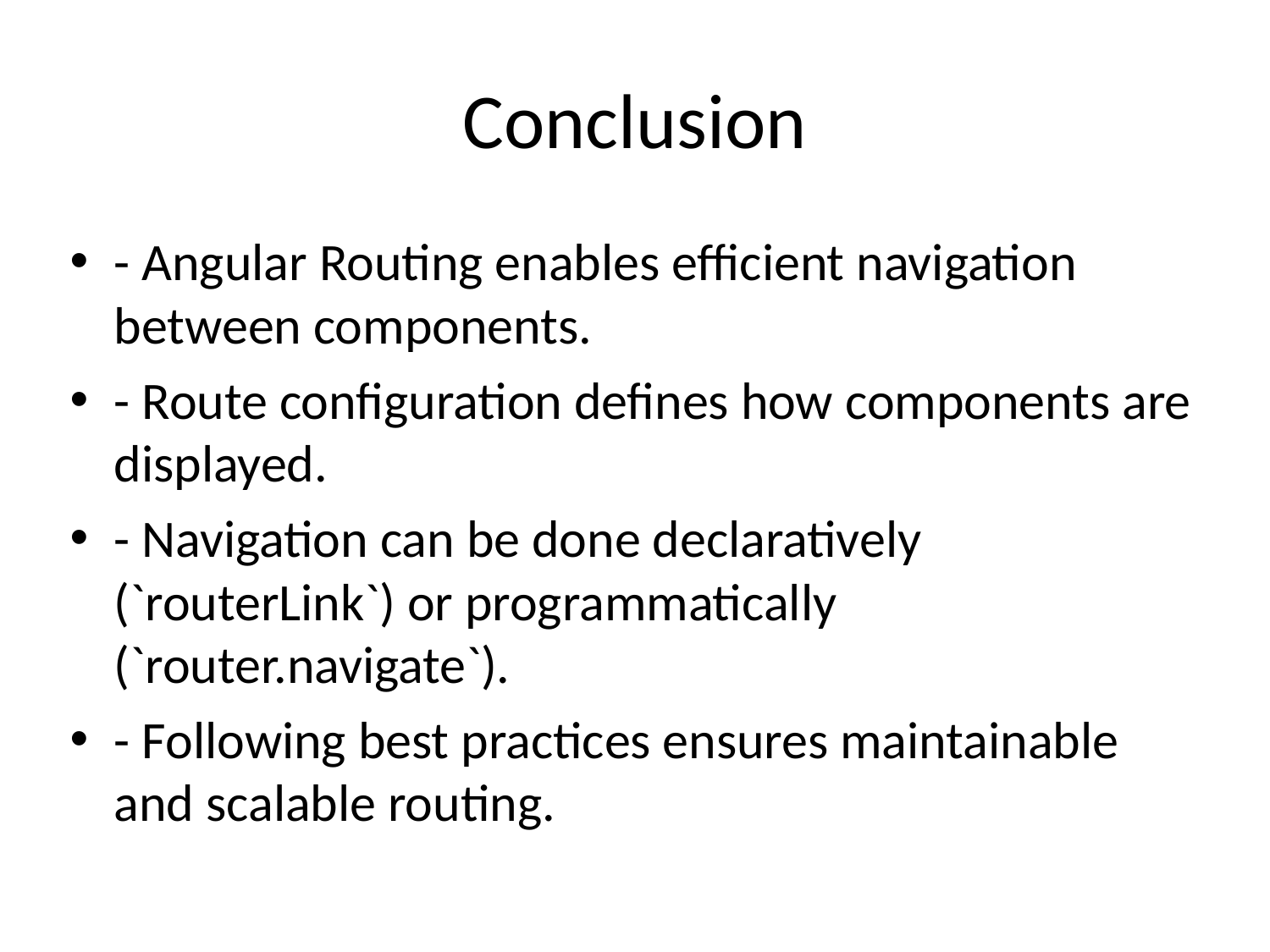

# Conclusion
- Angular Routing enables efficient navigation between components.
- Route configuration defines how components are displayed.
- Navigation can be done declaratively (`routerLink`) or programmatically (`router.navigate`).
- Following best practices ensures maintainable and scalable routing.